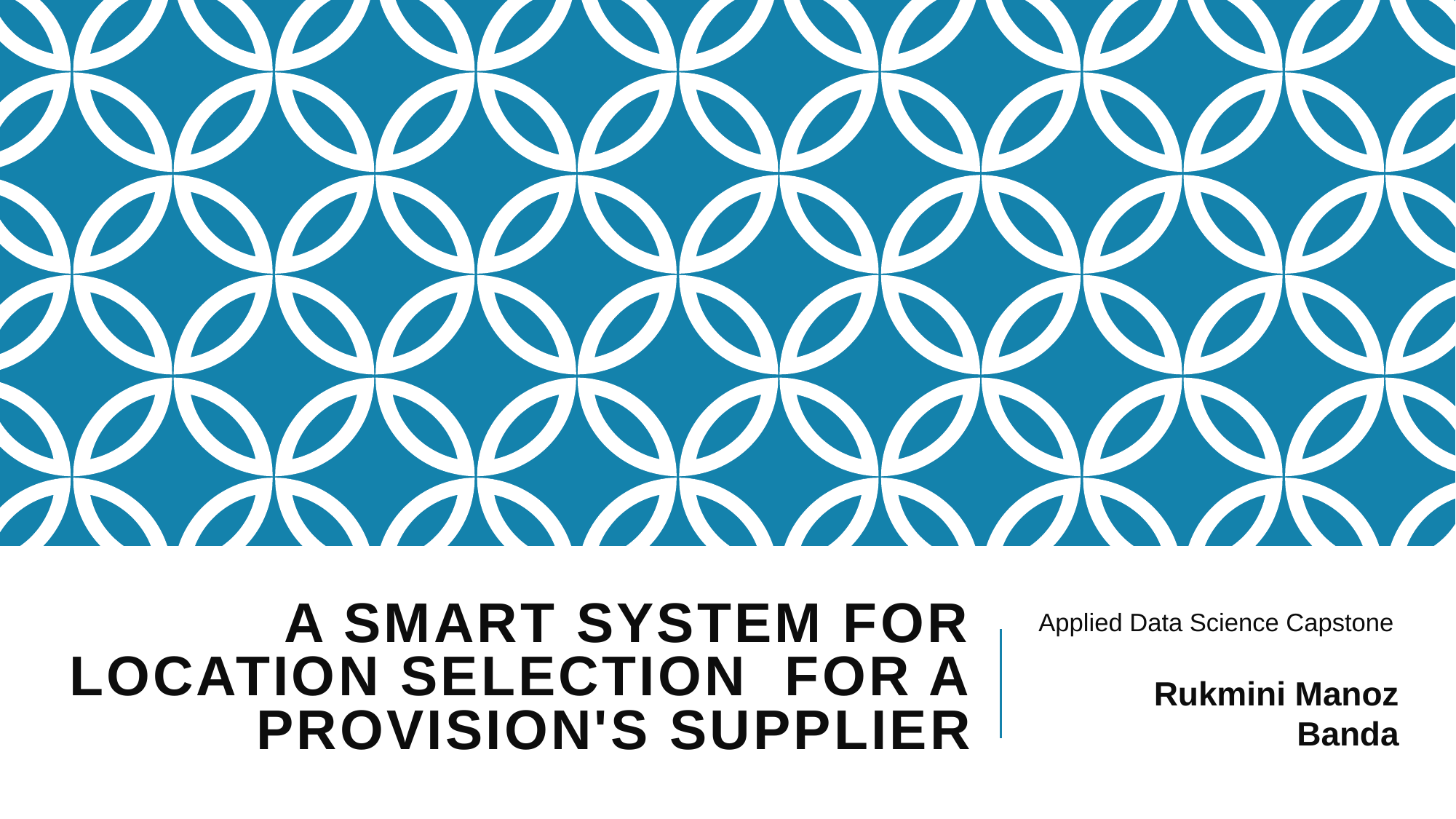

# A Smart System for Location Selection  for A Provision's Supplier
Applied Data Science Capstone

 Rukmini Manoz Banda